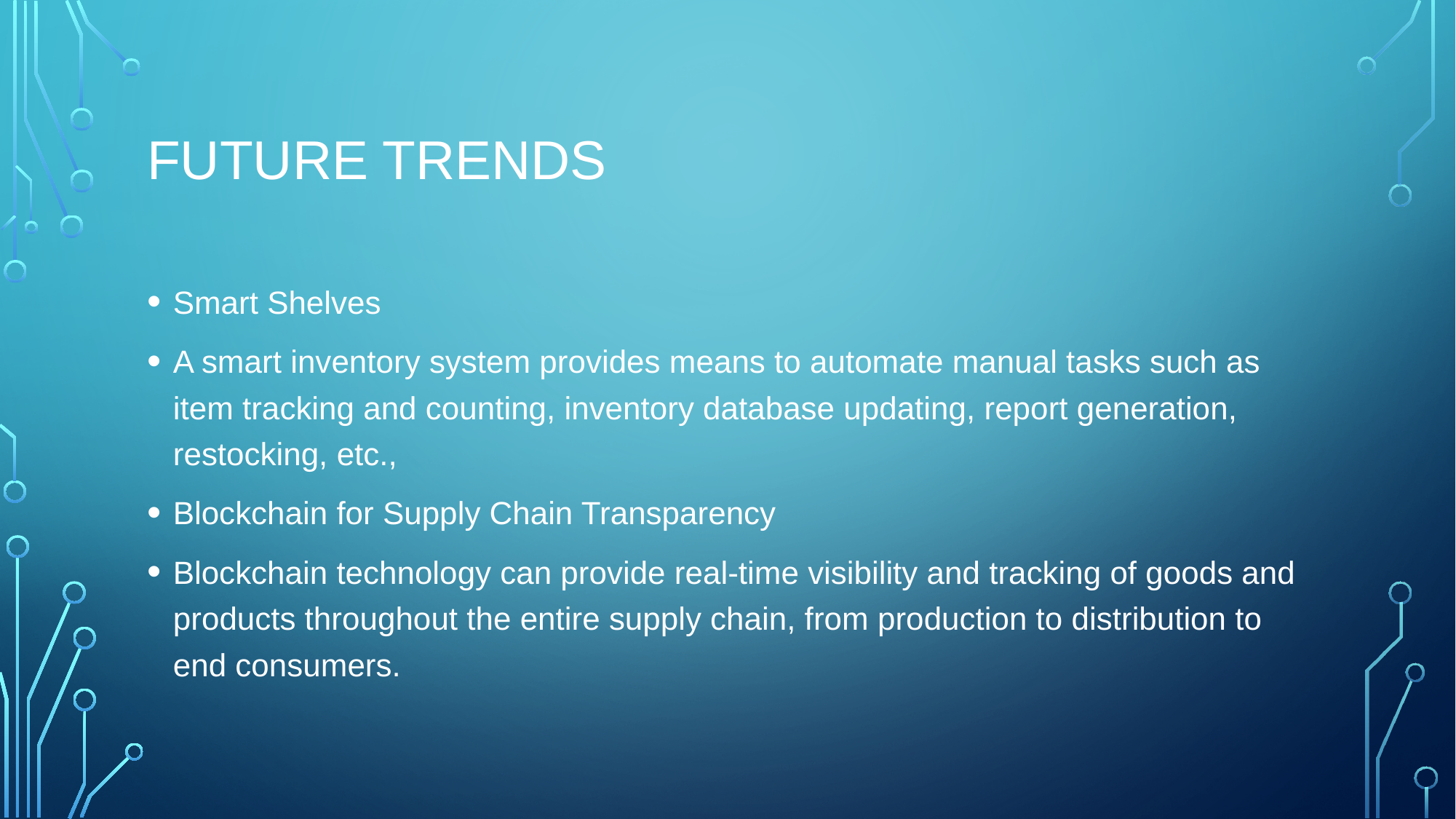

# Future trends
Smart Shelves
A smart inventory system provides means to automate manual tasks such as item tracking and counting, inventory database updating, report generation, restocking, etc.,
Blockchain for Supply Chain Transparency
Blockchain technology can provide real-time visibility and tracking of goods and products throughout the entire supply chain, from production to distribution to end consumers.